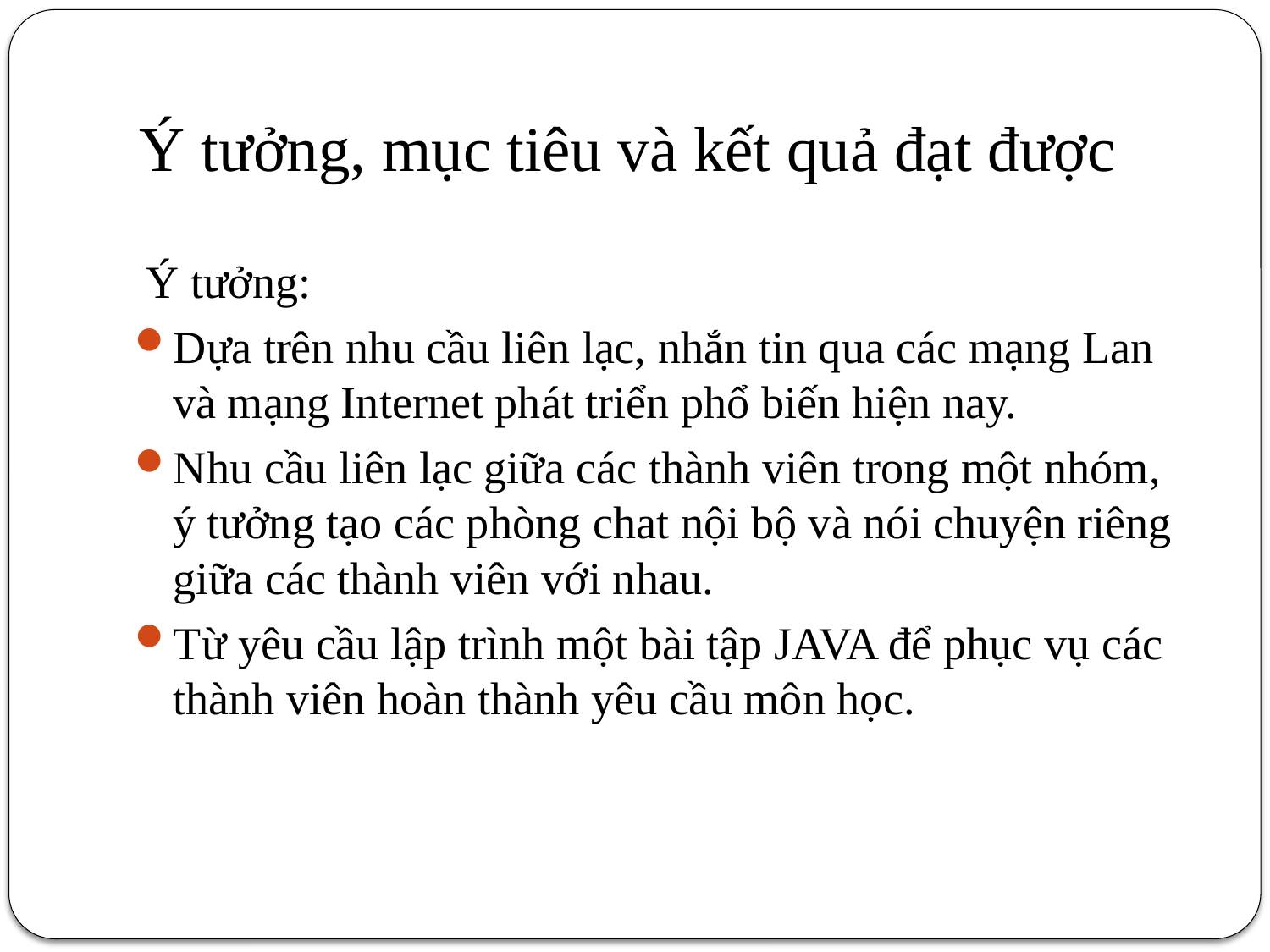

# Ý tưởng, mục tiêu và kết quả đạt được
 Ý tưởng:
Dựa trên nhu cầu liên lạc, nhắn tin qua các mạng Lan và mạng Internet phát triển phổ biến hiện nay.
Nhu cầu liên lạc giữa các thành viên trong một nhóm, ý tưởng tạo các phòng chat nội bộ và nói chuyện riêng giữa các thành viên với nhau.
Từ yêu cầu lập trình một bài tập JAVA để phục vụ các thành viên hoàn thành yêu cầu môn học.